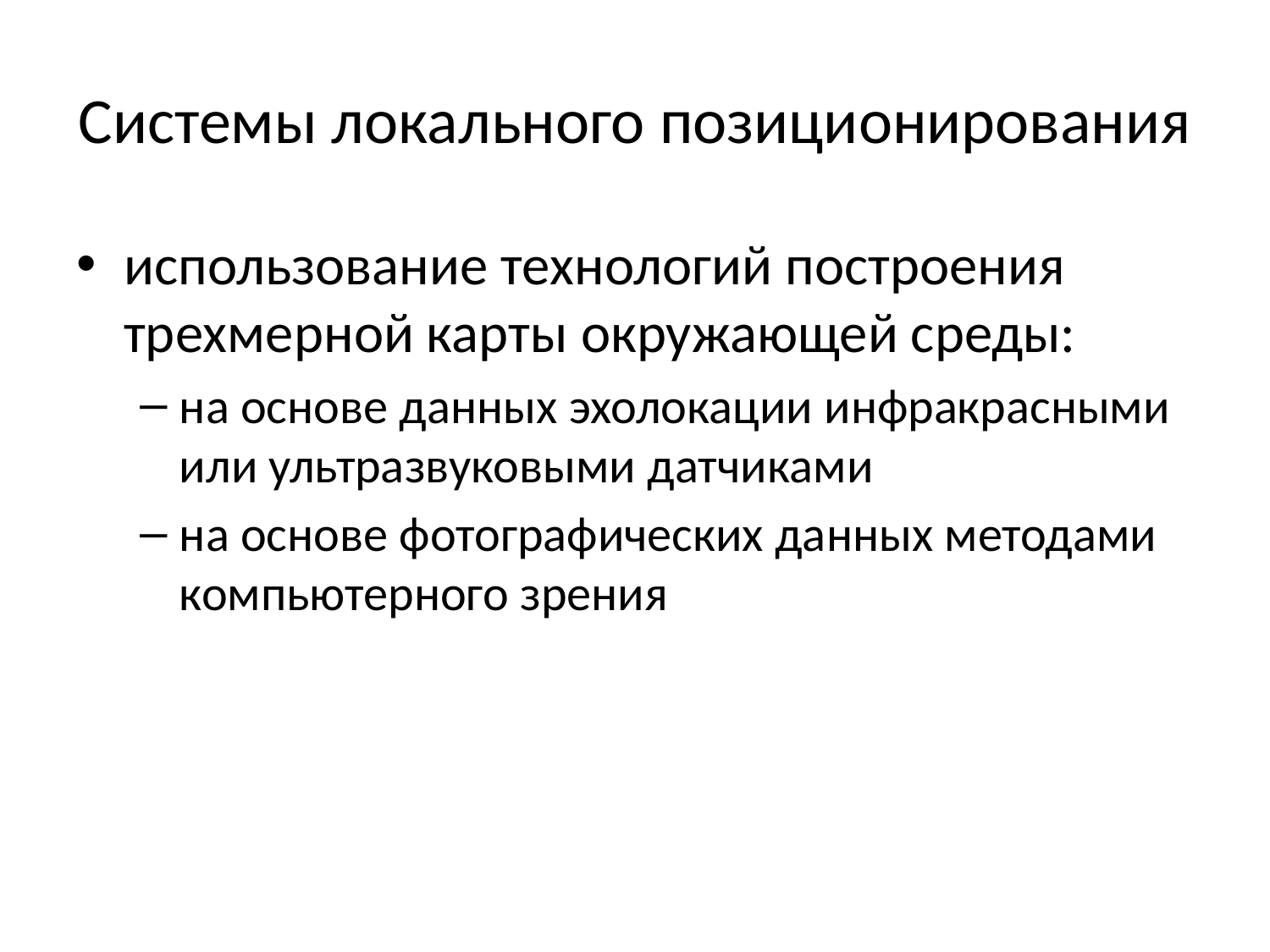

# Системы локального позиционирования
использование технологий построения трехмерной карты окружающей среды:
на основе данных эхолокации инфракрасными или ультразвуковыми датчиками
на основе фотографических данных методами компьютерного зрения